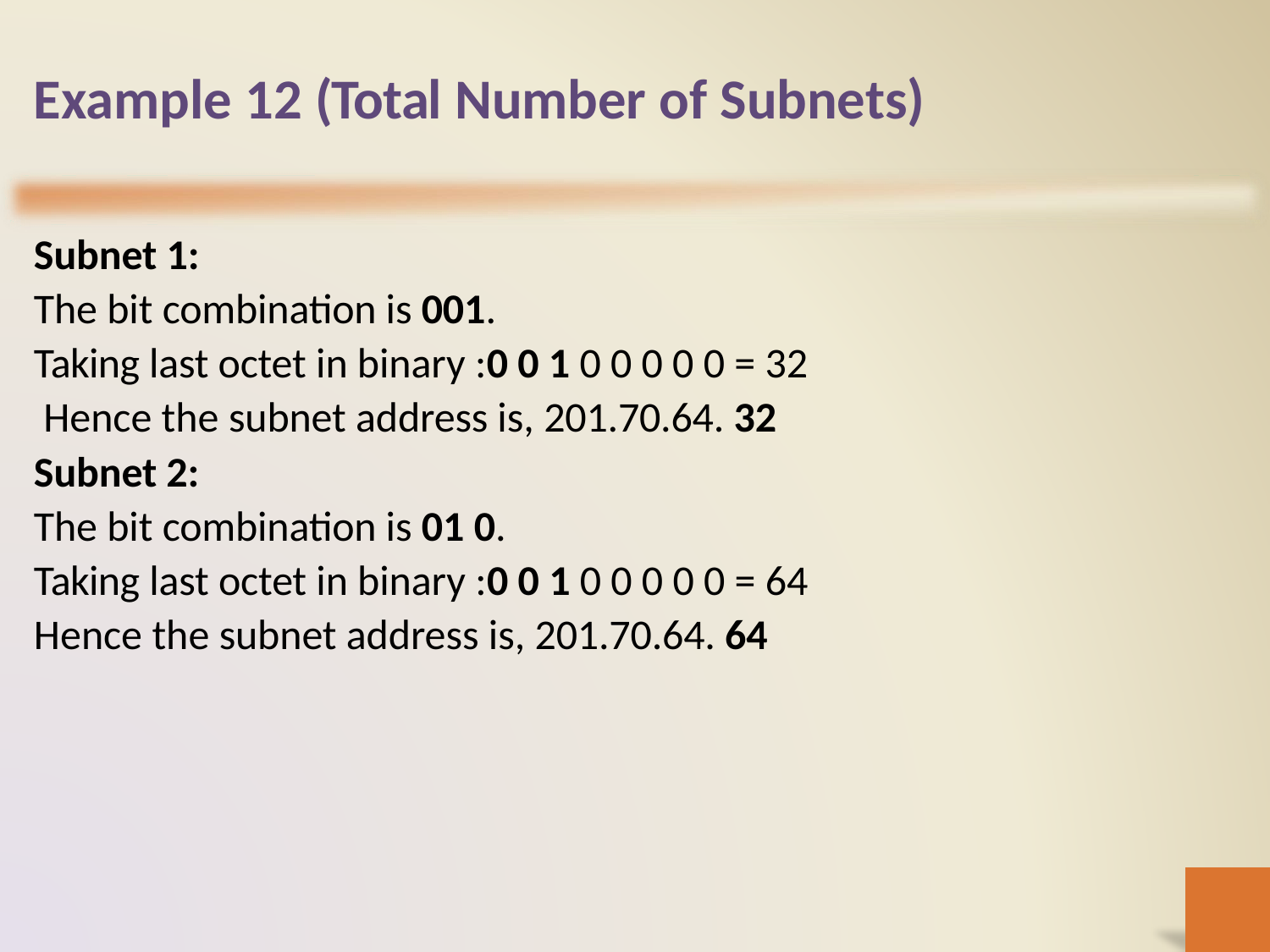

# Example 12 (Total Number of Subnets)
Subnet 1:
The bit combination is 001.
Taking last octet in binary :0 0 1 0 0 0 0 0 = 32  Hence the subnet address is, 201.70.64. 32  Subnet 2:
The bit combination is 01 0.
Taking last octet in binary :0 0 1 0 0 0 0 0 = 64
Hence the subnet address is, 201.70.64. 64